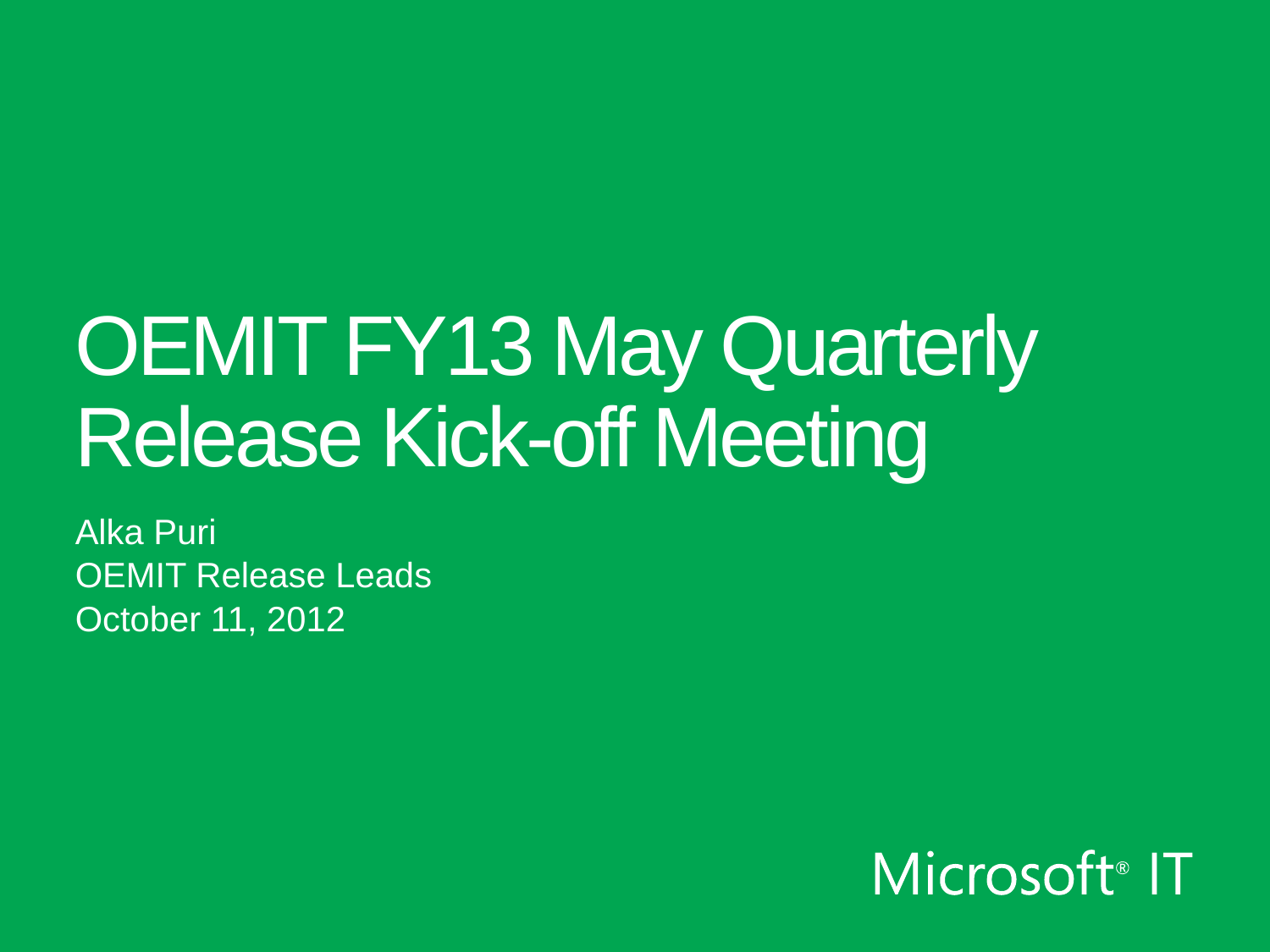

# OEMIT FY13 May Quarterly Release Kick-off Meeting
Alka Puri
OEMIT Release Leads
October 11, 2012